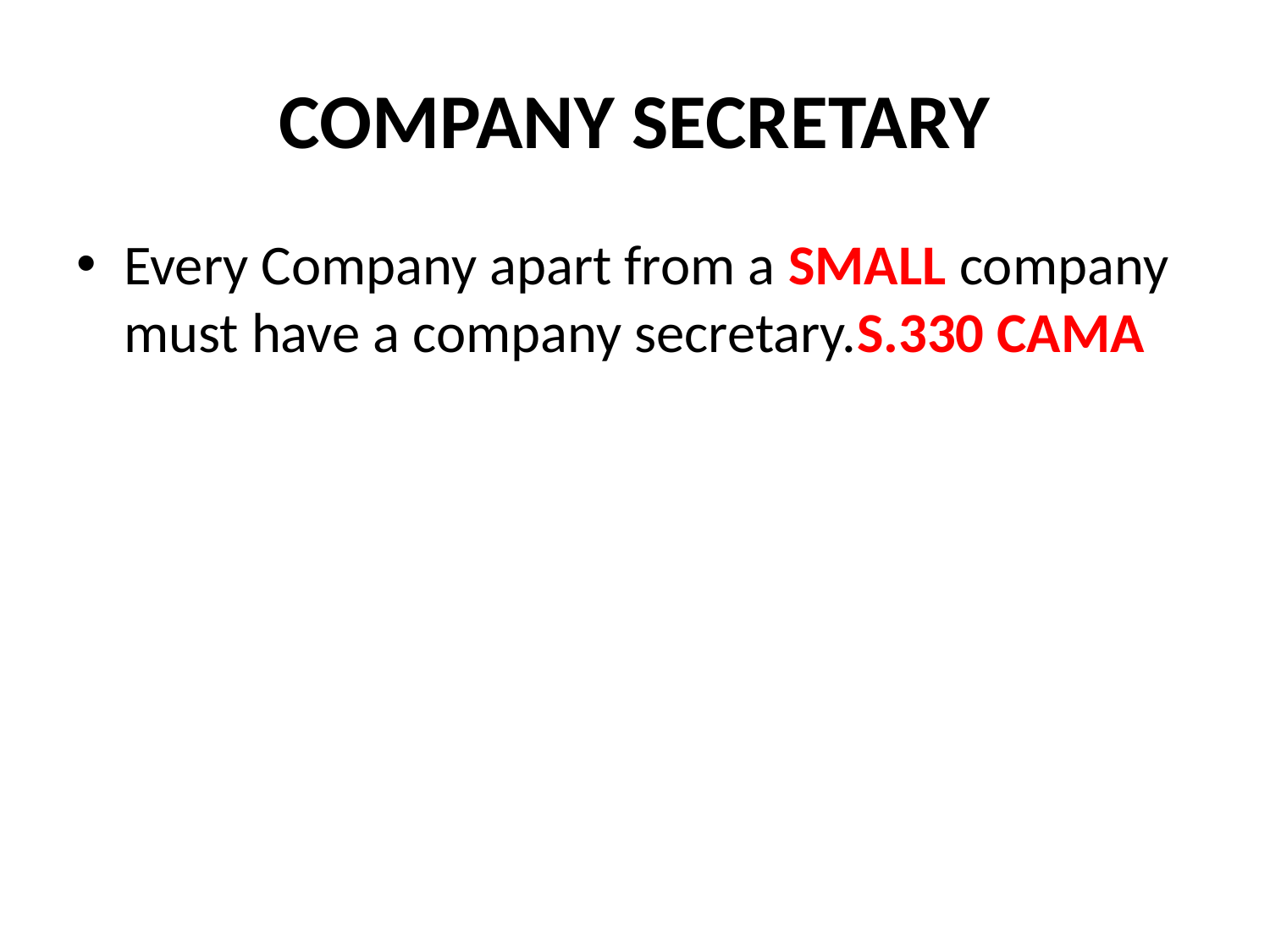

# COMPANY SECRETARY
Every Company apart from a SMALL company must have a company secretary.S.330 CAMA